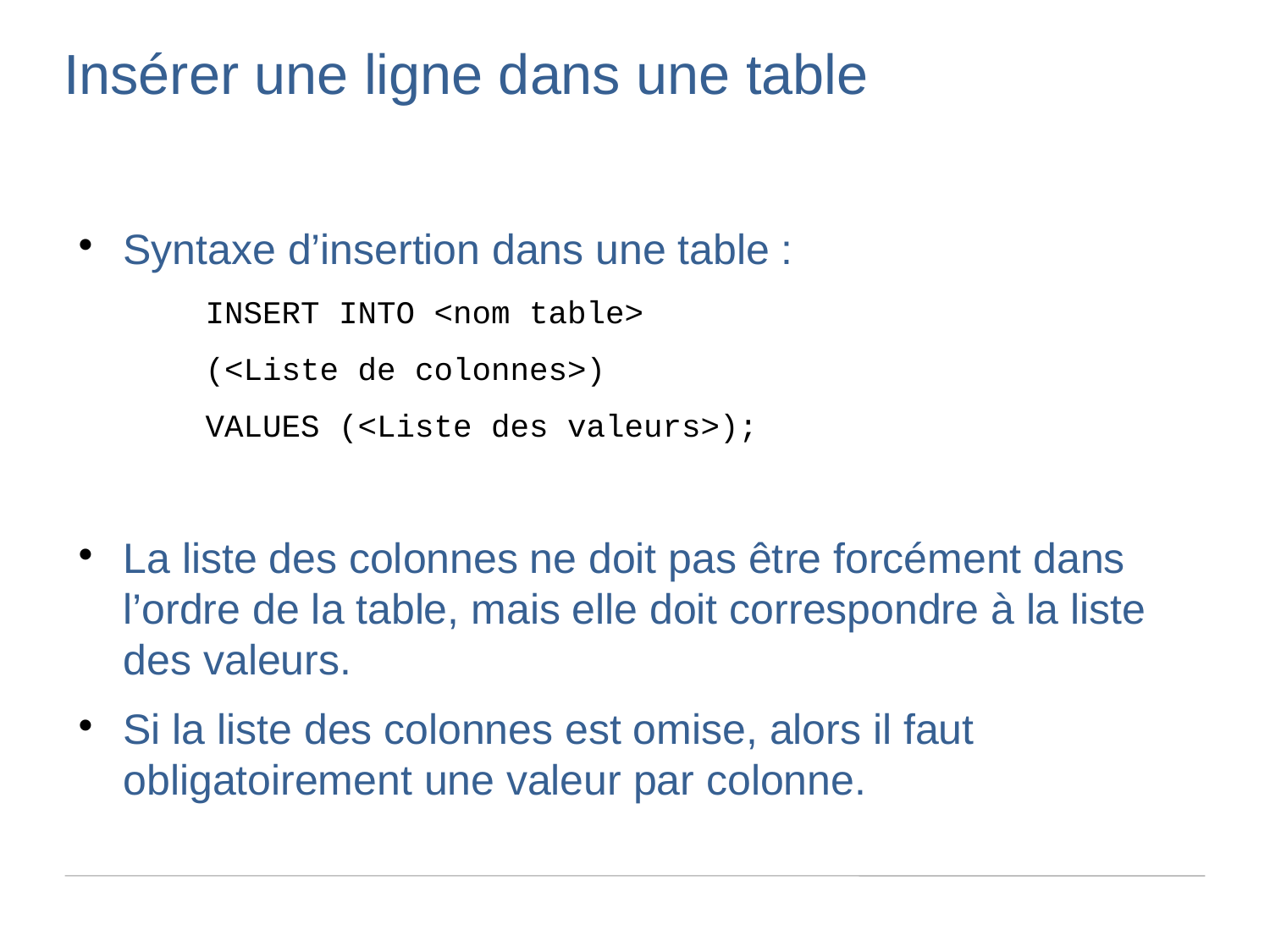

Insérer une ligne dans une table
Syntaxe d’insertion dans une table :
	INSERT INTO <nom table>
	(<Liste de colonnes>)
	VALUES (<Liste des valeurs>);

La liste des colonnes ne doit pas être forcément dans l’ordre de la table, mais elle doit correspondre à la liste des valeurs.
Si la liste des colonnes est omise, alors il faut obligatoirement une valeur par colonne.